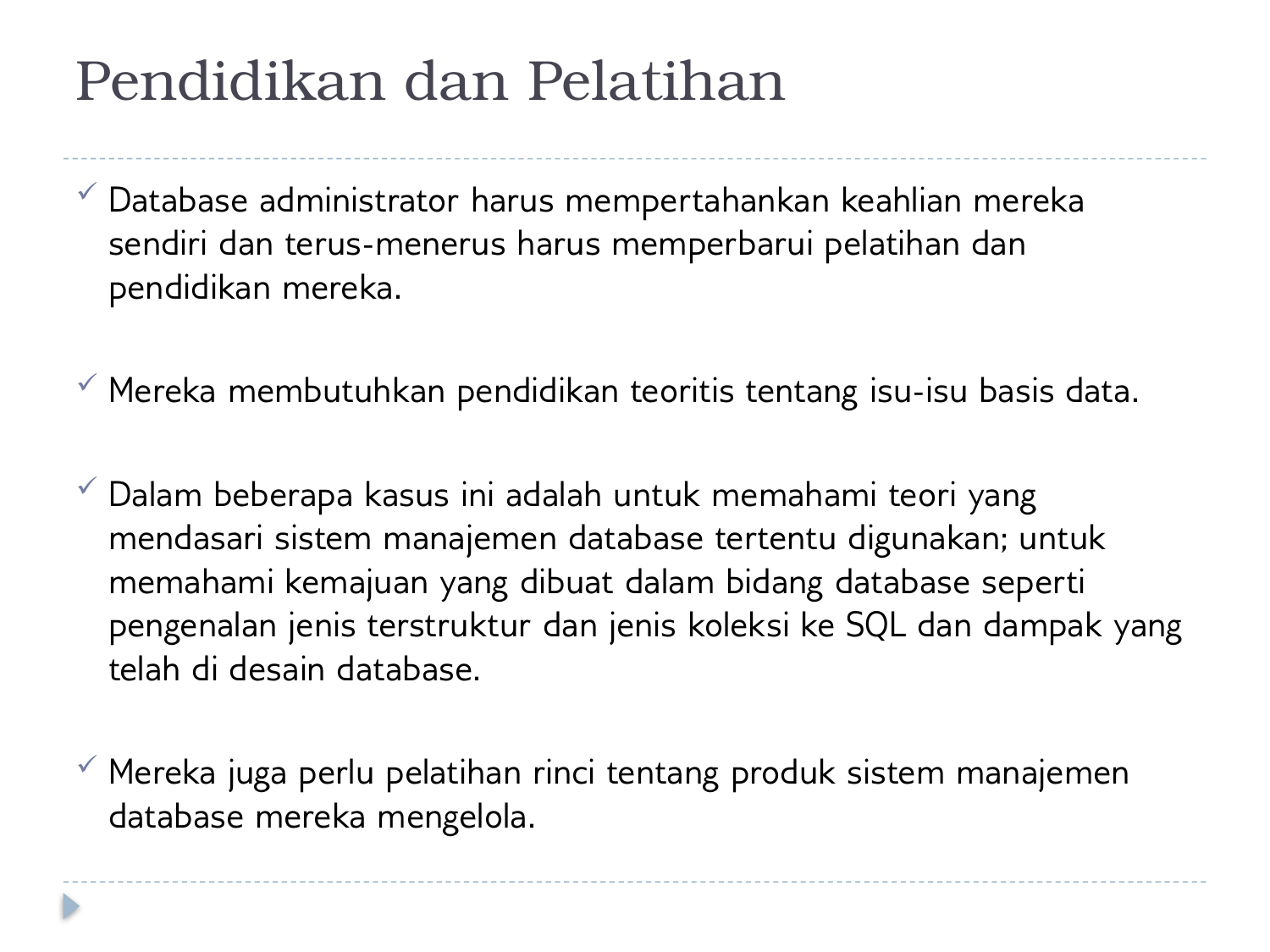

# Pendidikan dan Pelatihan
Database administrator harus mempertahankan keahlian mereka sendiri dan terus-menerus harus memperbarui pelatihan dan pendidikan mereka.

Mereka membutuhkan pendidikan teoritis tentang isu-isu basis data.

Dalam beberapa kasus ini adalah untuk memahami teori yang mendasari sistem manajemen database tertentu digunakan; untuk memahami kemajuan yang dibuat dalam bidang database seperti pengenalan jenis terstruktur dan jenis koleksi ke SQL dan dampak yang telah di desain database.

Mereka juga perlu pelatihan rinci tentang produk sistem manajemen database mereka mengelola.